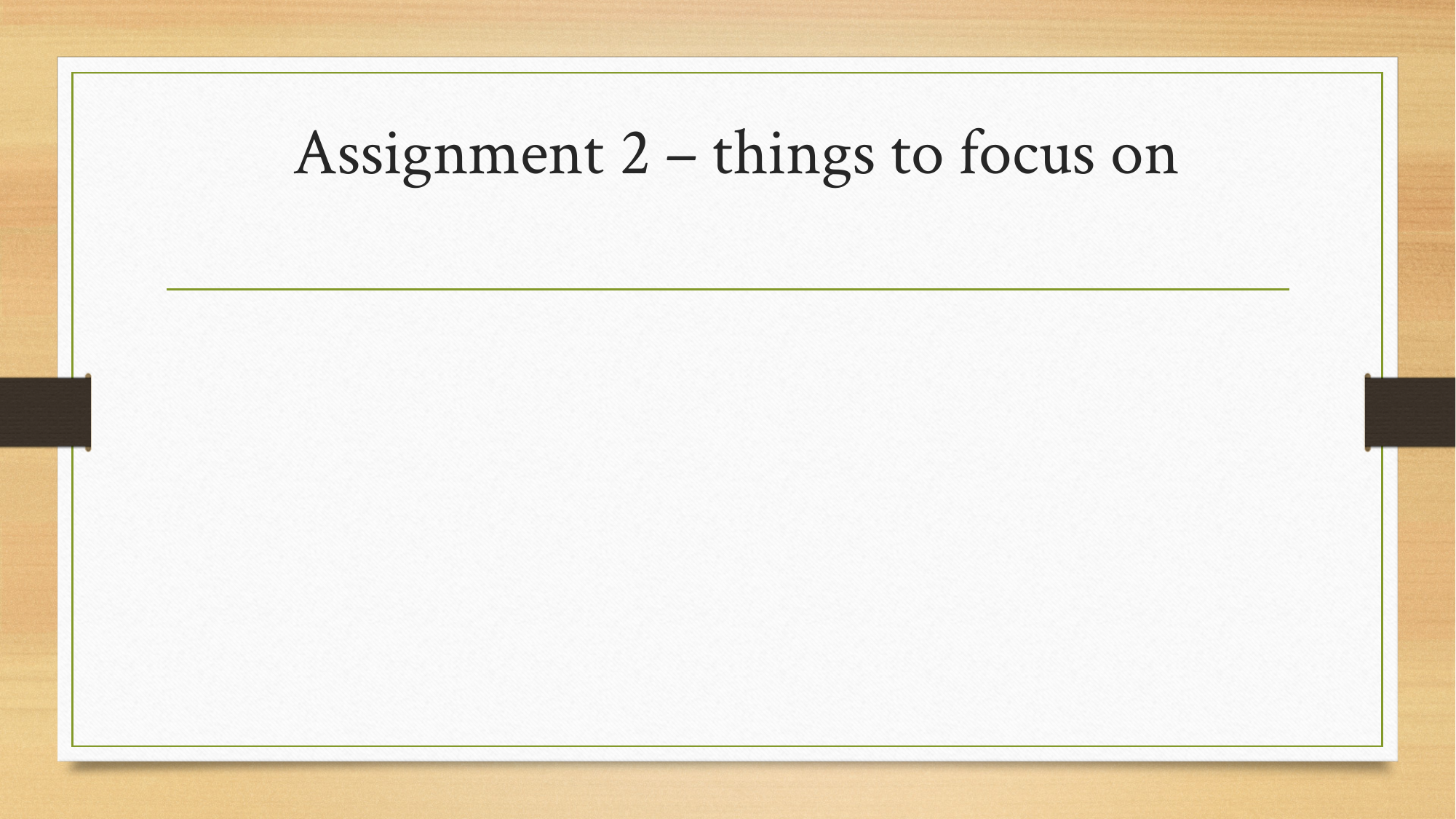

# Assignment 2 – things to focus on